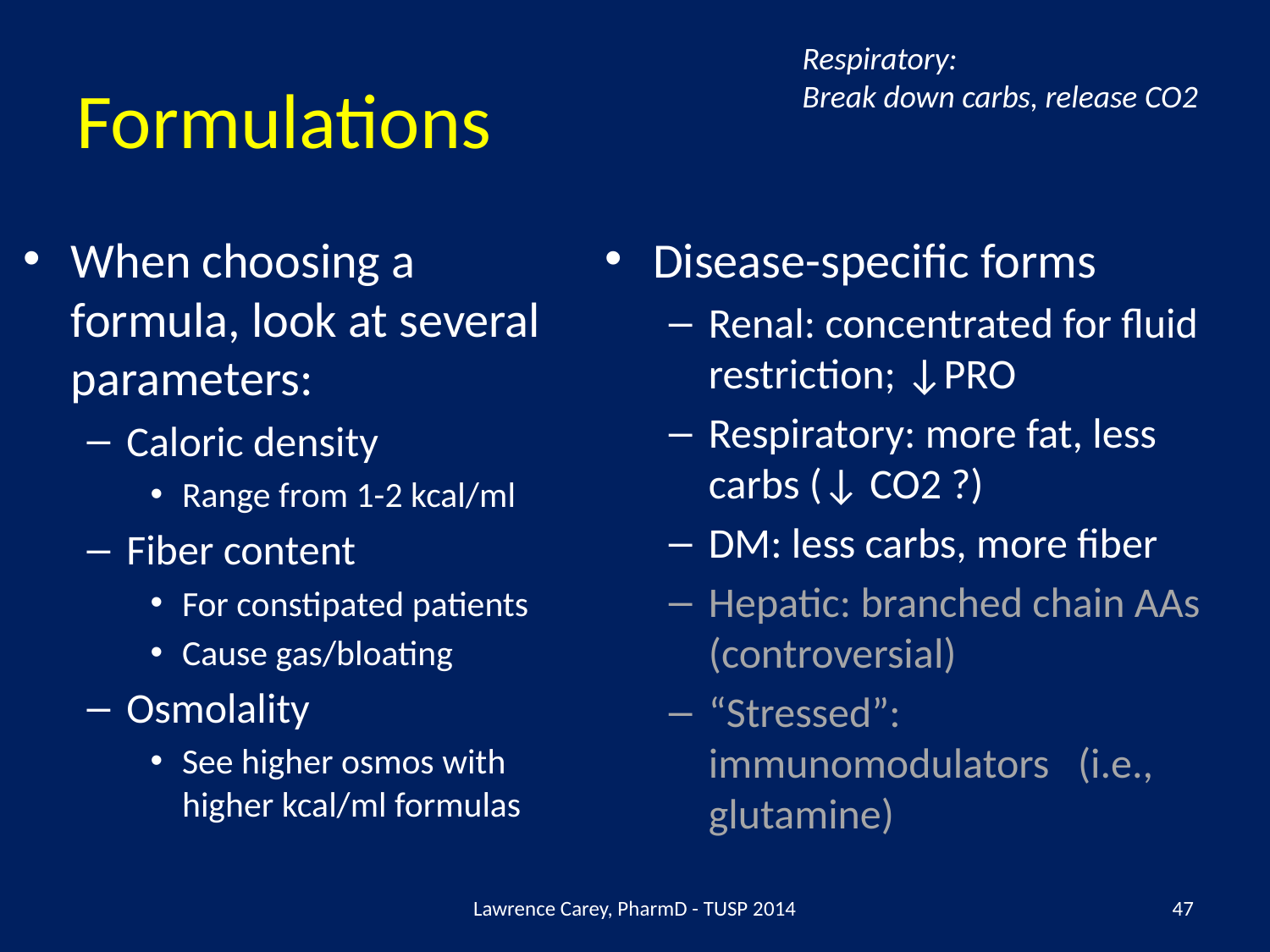

Respiratory:
Break down carbs, release CO2
# Formulations
When choosing a formula, look at several parameters:
Caloric density
Range from 1-2 kcal/ml
Fiber content
For constipated patients
Cause gas/bloating
Osmolality
See higher osmos with higher kcal/ml formulas

Disease-specific forms
Renal: concentrated for fluid restriction; ↓PRO
Respiratory: more fat, less carbs (↓ CO2 ?)
DM: less carbs, more fiber
Hepatic: branched chain AAs (controversial)
“Stressed”: immunomodulators   (i.e., glutamine)
Lawrence Carey, PharmD - TUSP 2014
47